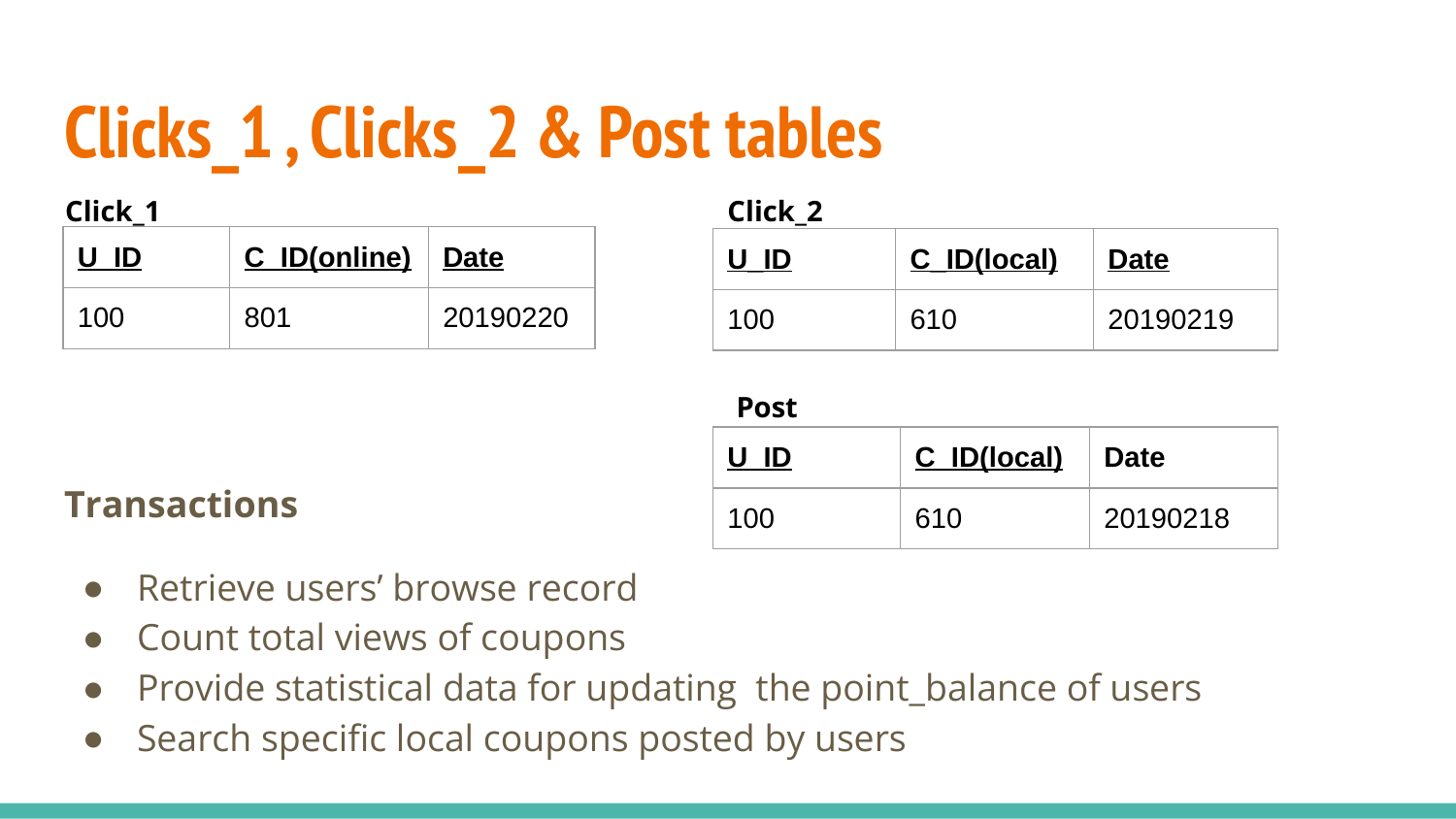

# Clicks_1 , Clicks_2 & Post tables
Click_2
Click_1
| U\_ID | C\_ID(online) | Date |
| --- | --- | --- |
| 100 | 801 | 20190220 |
| U\_ID | C\_ID(local) | Date |
| --- | --- | --- |
| 100 | 610 | 20190219 |
Post
| U\_ID | C\_ID(local) | Date |
| --- | --- | --- |
| 100 | 610 | 20190218 |
Transactions
Retrieve users’ browse record
Count total views of coupons
Provide statistical data for updating  the point_balance of users
Search specific local coupons posted by users